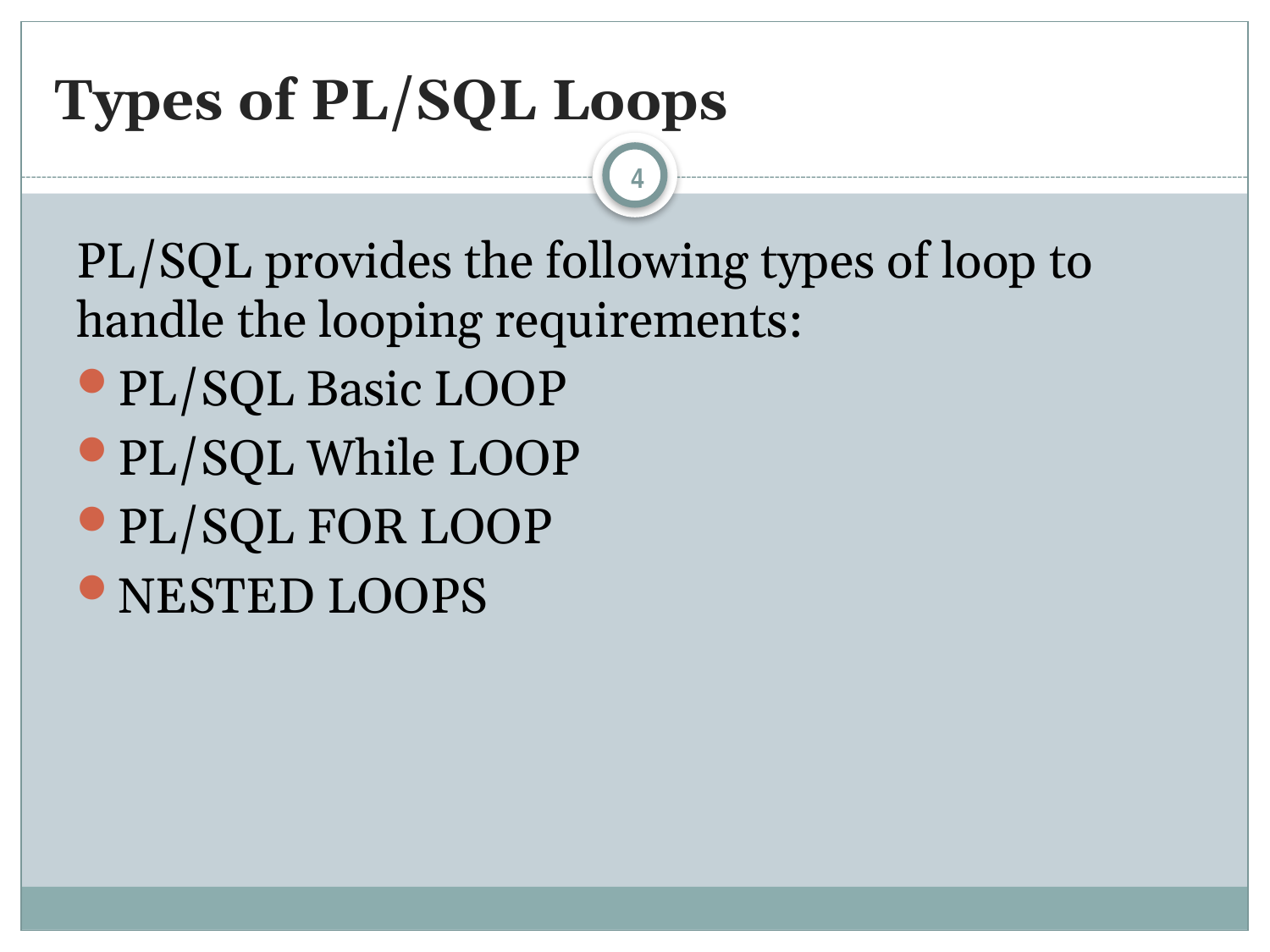

# Types of PL/SQL Loops
4
PL/SQL provides the following types of loop to handle the looping requirements:
PL/SQL Basic LOOP
PL/SQL While LOOP
PL/SQL FOR LOOP
NESTED LOOPS